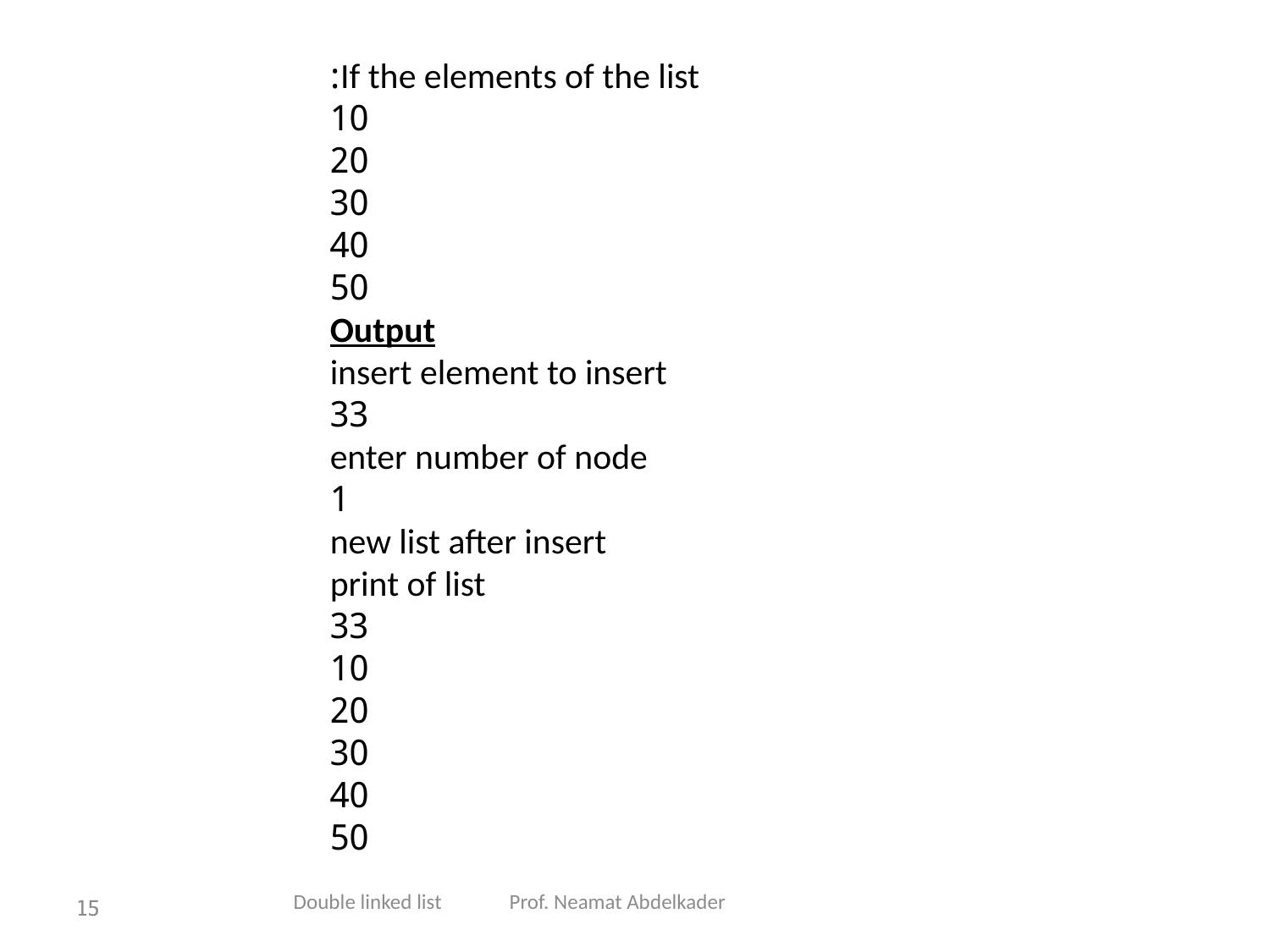

If the elements of the list:
10
20
30
40
50
Output
  insert element to insert
33
 enter number of node
1
 new list after insert
 print of list
33
10
20
30
40
50
Double linked list              Prof. Neamat Abdelkader
15